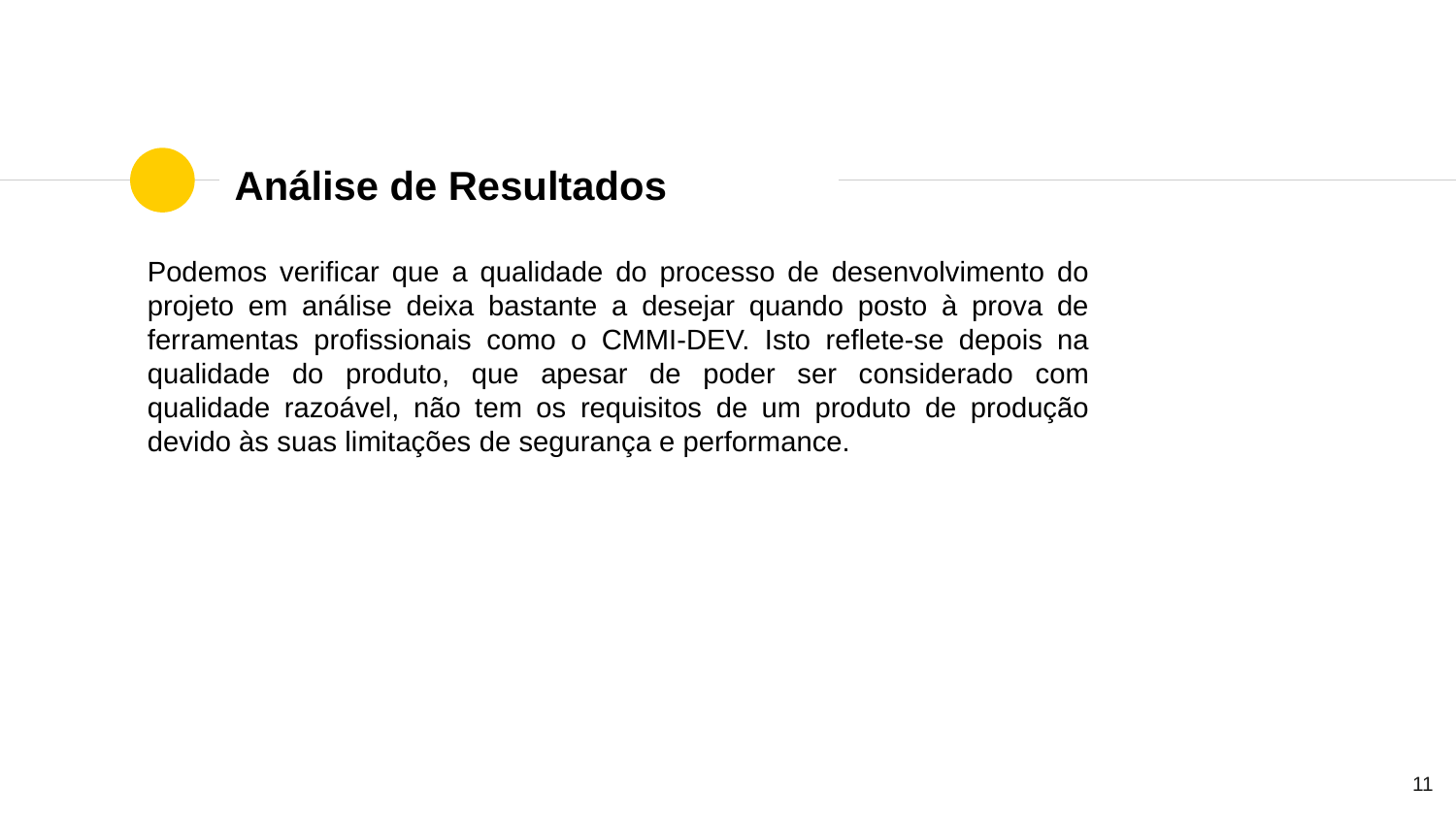

# Análise de Resultados
Podemos verificar que a qualidade do processo de desenvolvimento do projeto em análise deixa bastante a desejar quando posto à prova de ferramentas profissionais como o CMMI-DEV. Isto reflete-se depois na qualidade do produto, que apesar de poder ser considerado com qualidade razoável, não tem os requisitos de um produto de produção devido às suas limitações de segurança e performance.
11